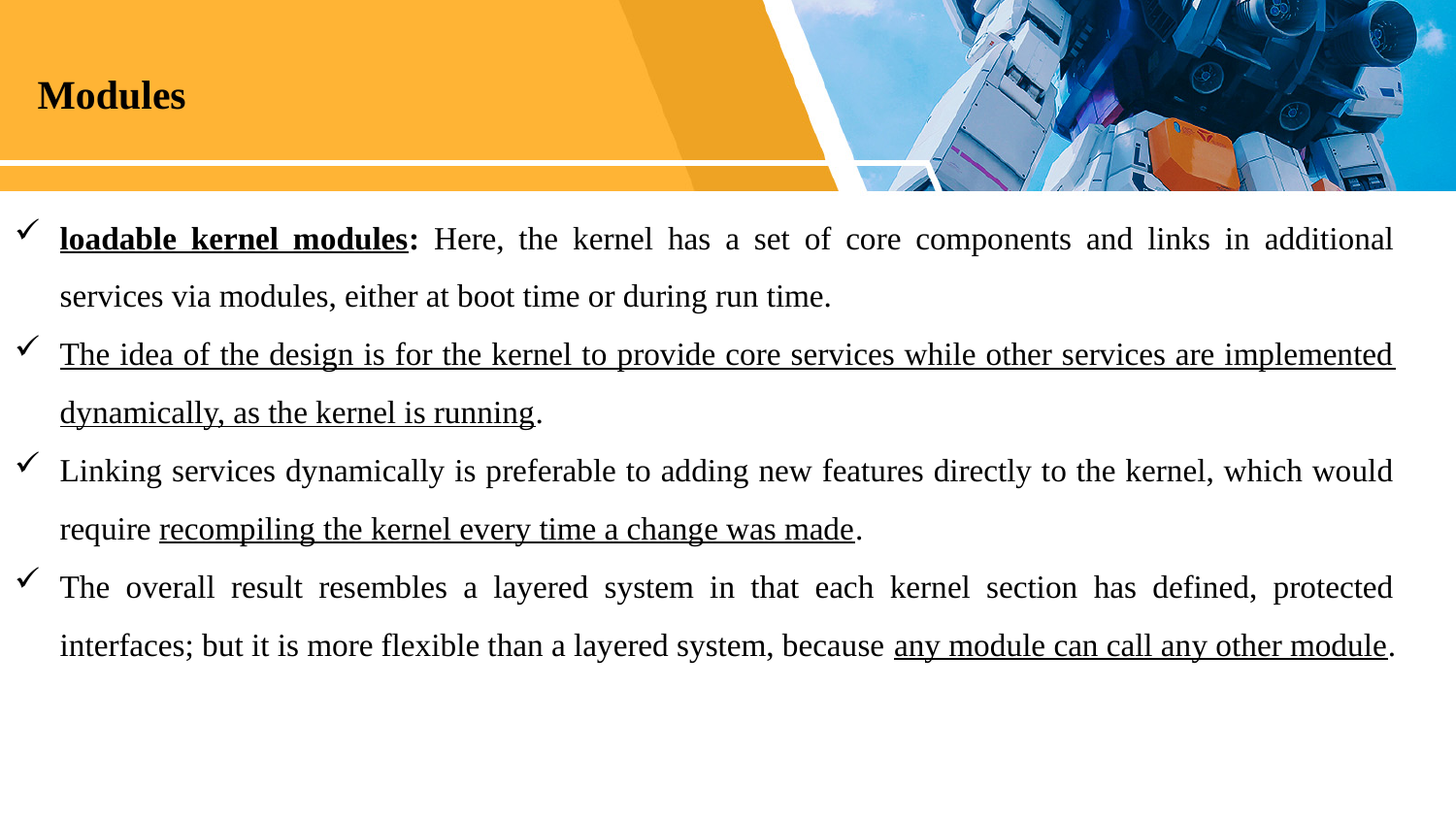

# Modules
loadable kernel modules: Here, the kernel has a set of core components and links in additional services via modules, either at boot time or during run time.
The idea of the design is for the kernel to provide core services while other services are implemented dynamically, as the kernel is running.
Linking services dynamically is preferable to adding new features directly to the kernel, which would require recompiling the kernel every time a change was made.
The overall result resembles a layered system in that each kernel section has defined, protected interfaces; but it is more flexible than a layered system, because any module can call any other module.